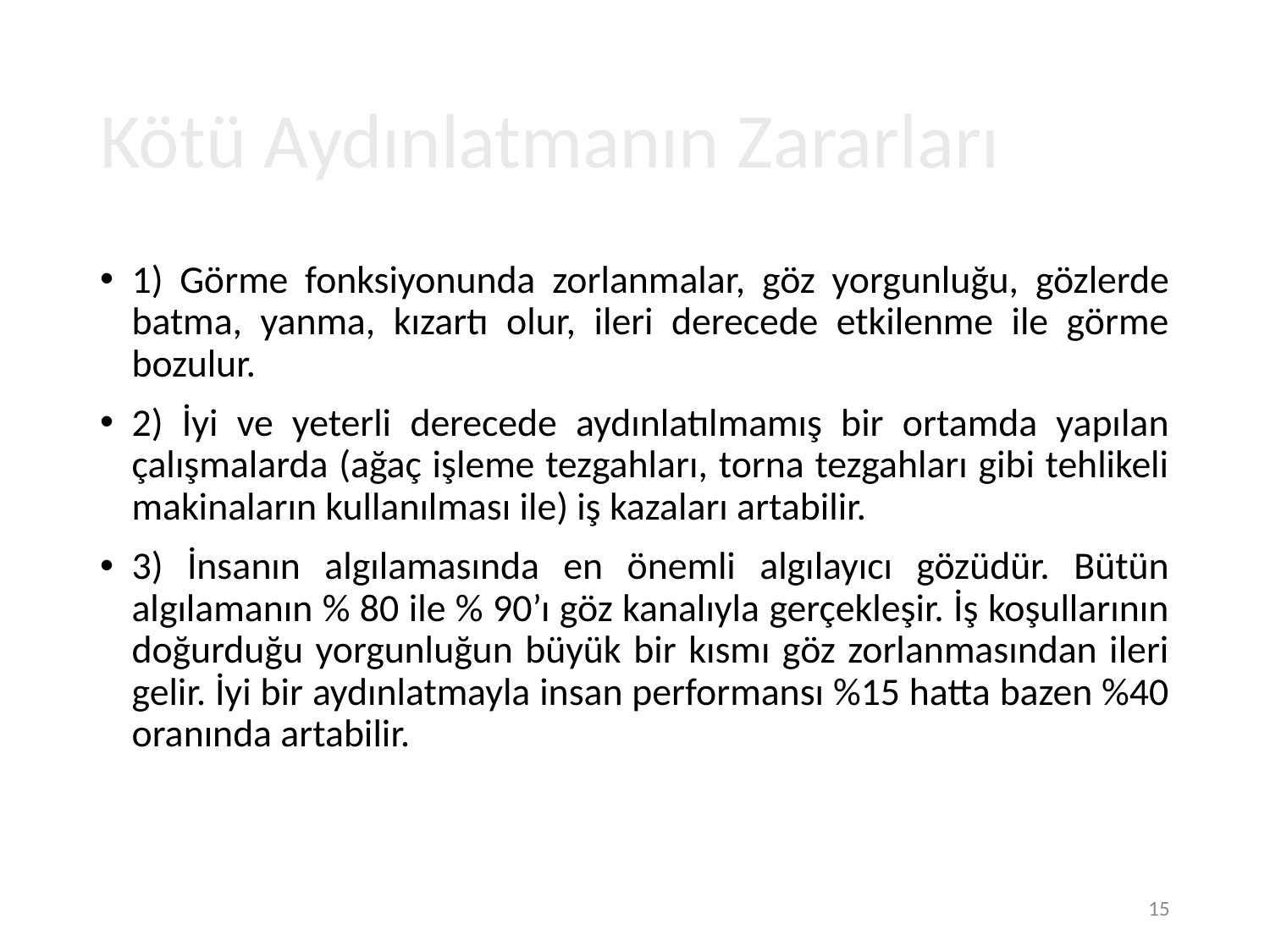

15
# Kötü Aydınlatmanın Zararları
1) Görme fonksiyonunda zorlanmalar, göz yorgunluğu, gözlerde batma, yanma, kızartı olur, ileri derecede etkilenme ile görme bozulur.
2) İyi ve yeterli derecede aydınlatılmamış bir ortamda yapılan çalışmalarda (ağaç işleme tezgahları, torna tezgahları gibi tehlikeli makinaların kullanılması ile) iş kazaları artabilir.
3) İnsanın algılamasında en önemli algılayıcı gözüdür. Bütün algılamanın % 80 ile % 90’ı göz kanalıyla gerçekleşir. İş koşullarının doğurduğu yorgunluğun büyük bir kısmı göz zorlanmasından ileri gelir. İyi bir aydınlatmayla insan performansı %15 hatta bazen %40 oranında artabilir.